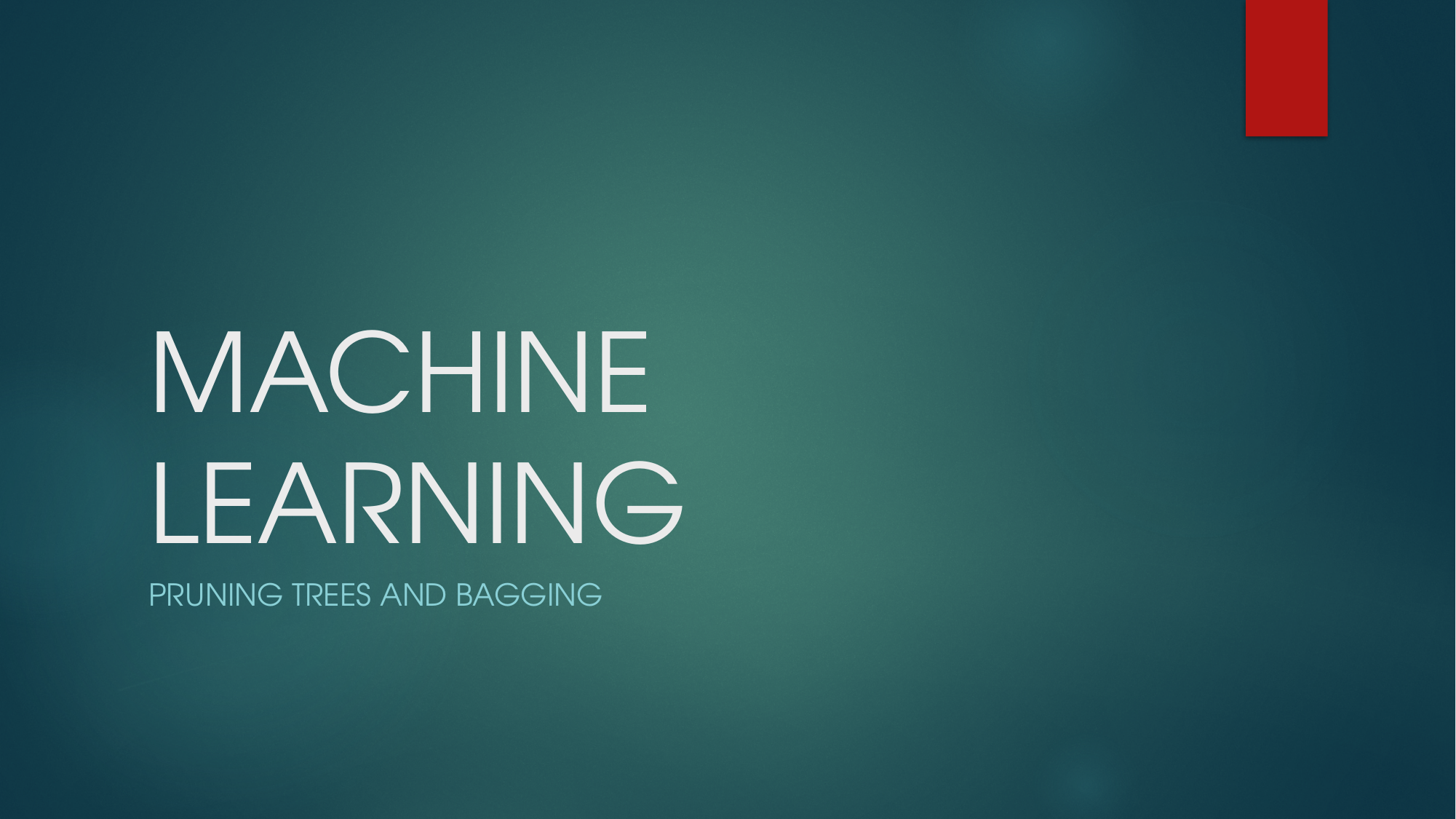

# MACHINE LEARNING
PRUNING TREES AND BAGGING